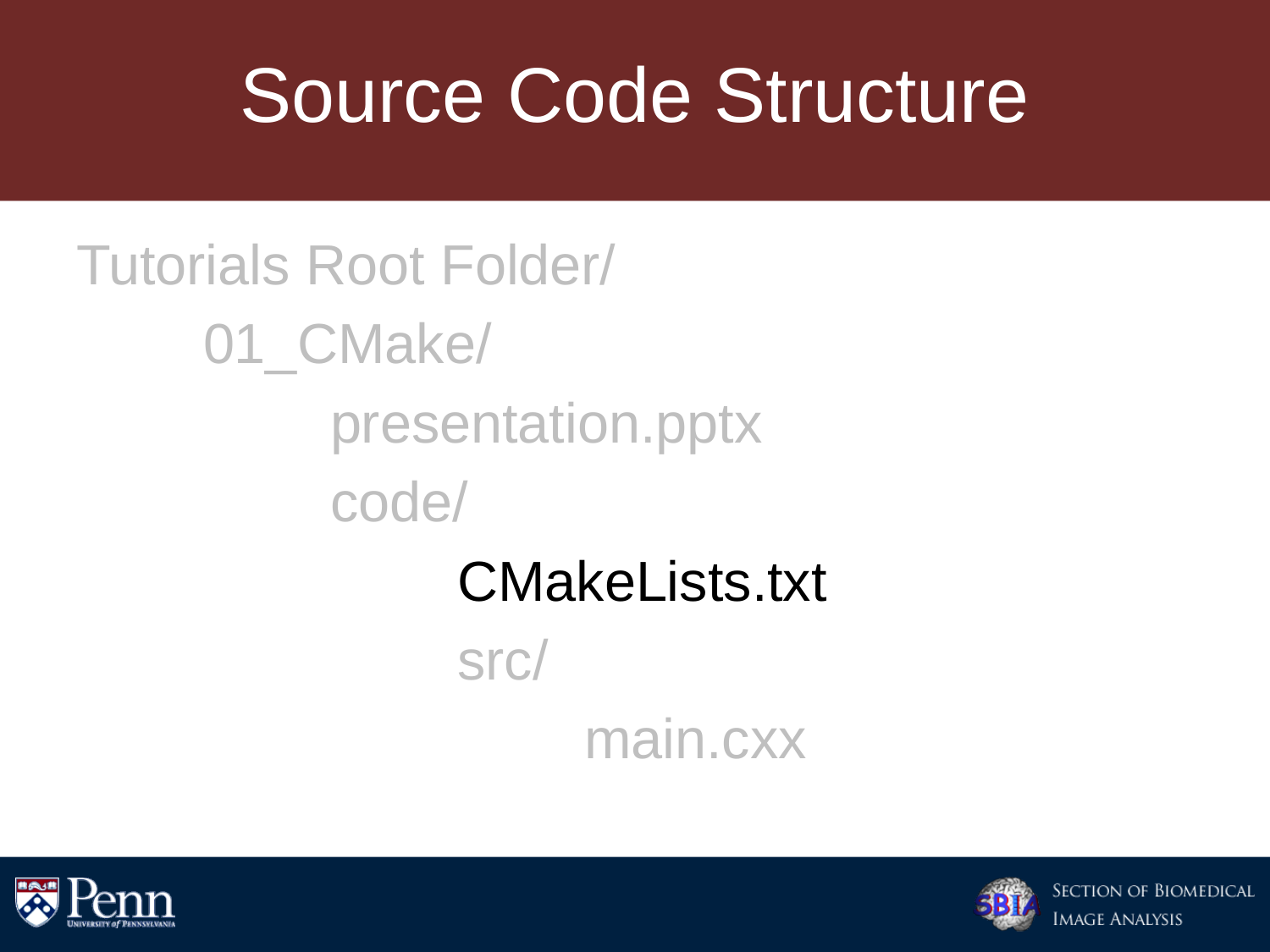

# Source Code Structure
Tutorials Root Folder/
	01_CMake/
		presentation.pptx
		code/
			CMakeLists.txt
			src/
				main.cxx